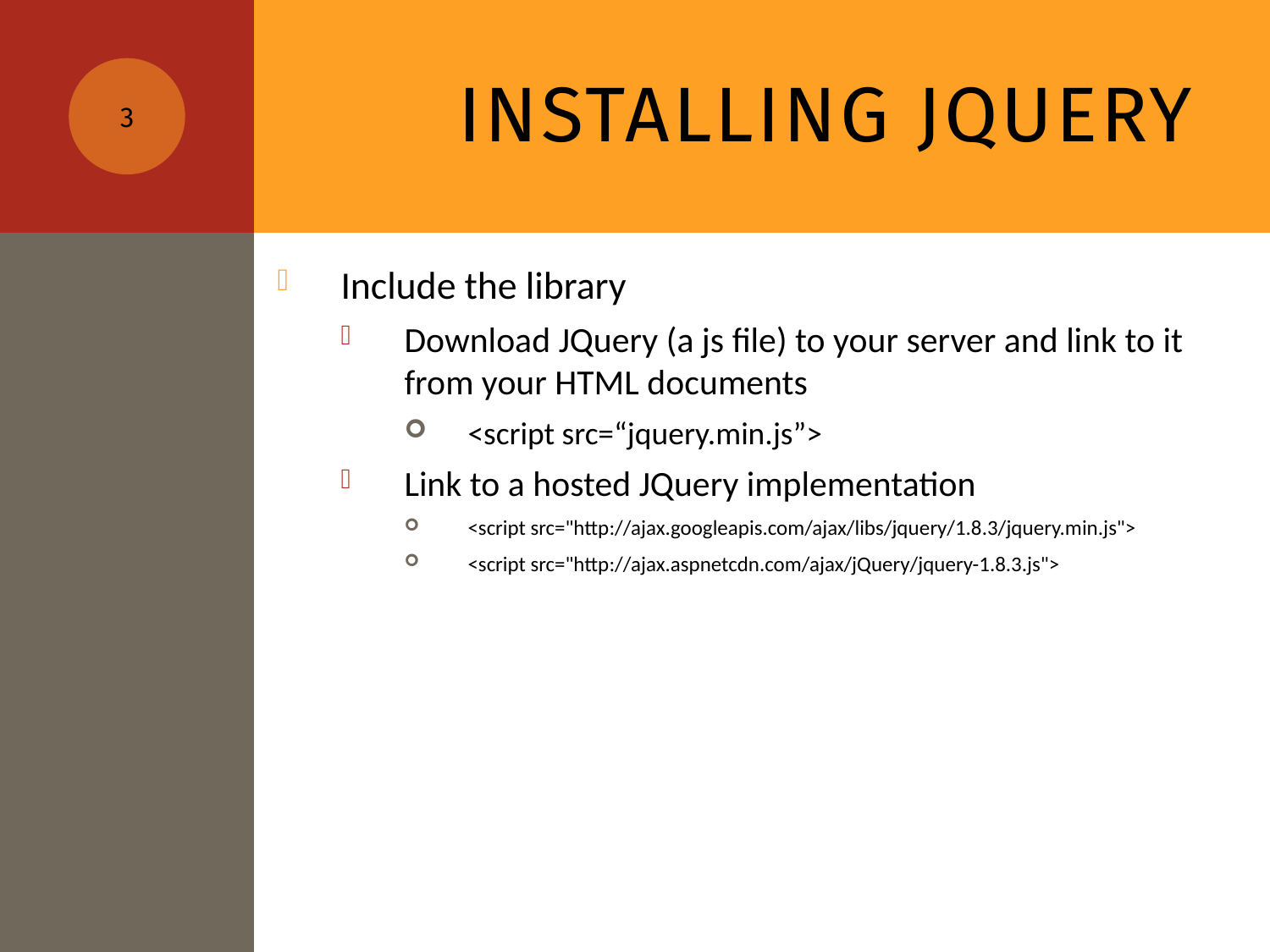

# Installing JQuery
3
Include the library
Download JQuery (a js file) to your server and link to it from your HTML documents
<script src=“jquery.min.js”>
Link to a hosted JQuery implementation
<script src="http://ajax.googleapis.com/ajax/libs/jquery/1.8.3/jquery.min.js">
<script src="http://ajax.aspnetcdn.com/ajax/jQuery/jquery-1.8.3.js">